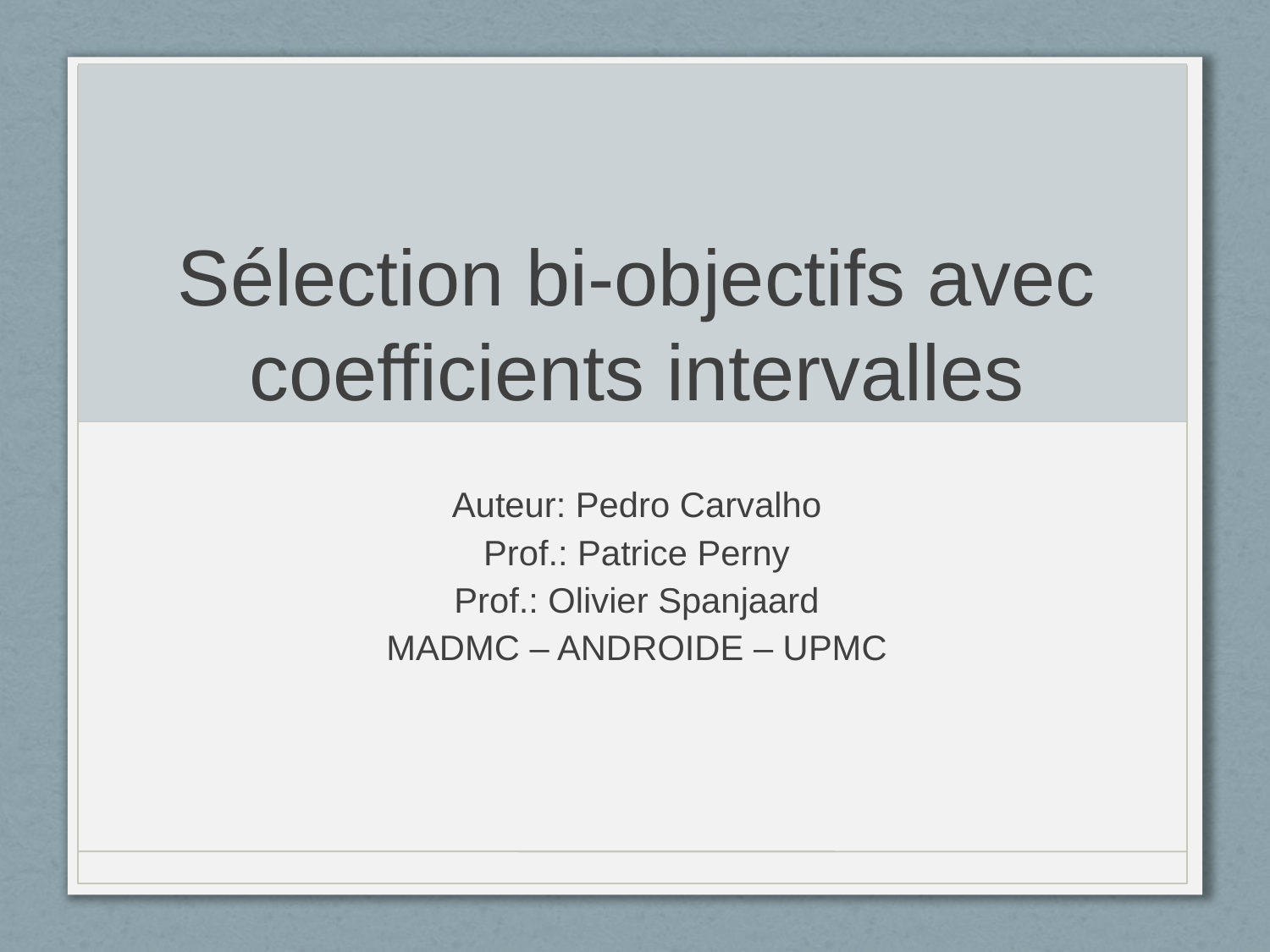

# Sélection bi-objectifs avec coefficients intervalles
Auteur: Pedro Carvalho
Prof.: Patrice Perny
Prof.: Olivier Spanjaard
MADMC – ANDROIDE – UPMC